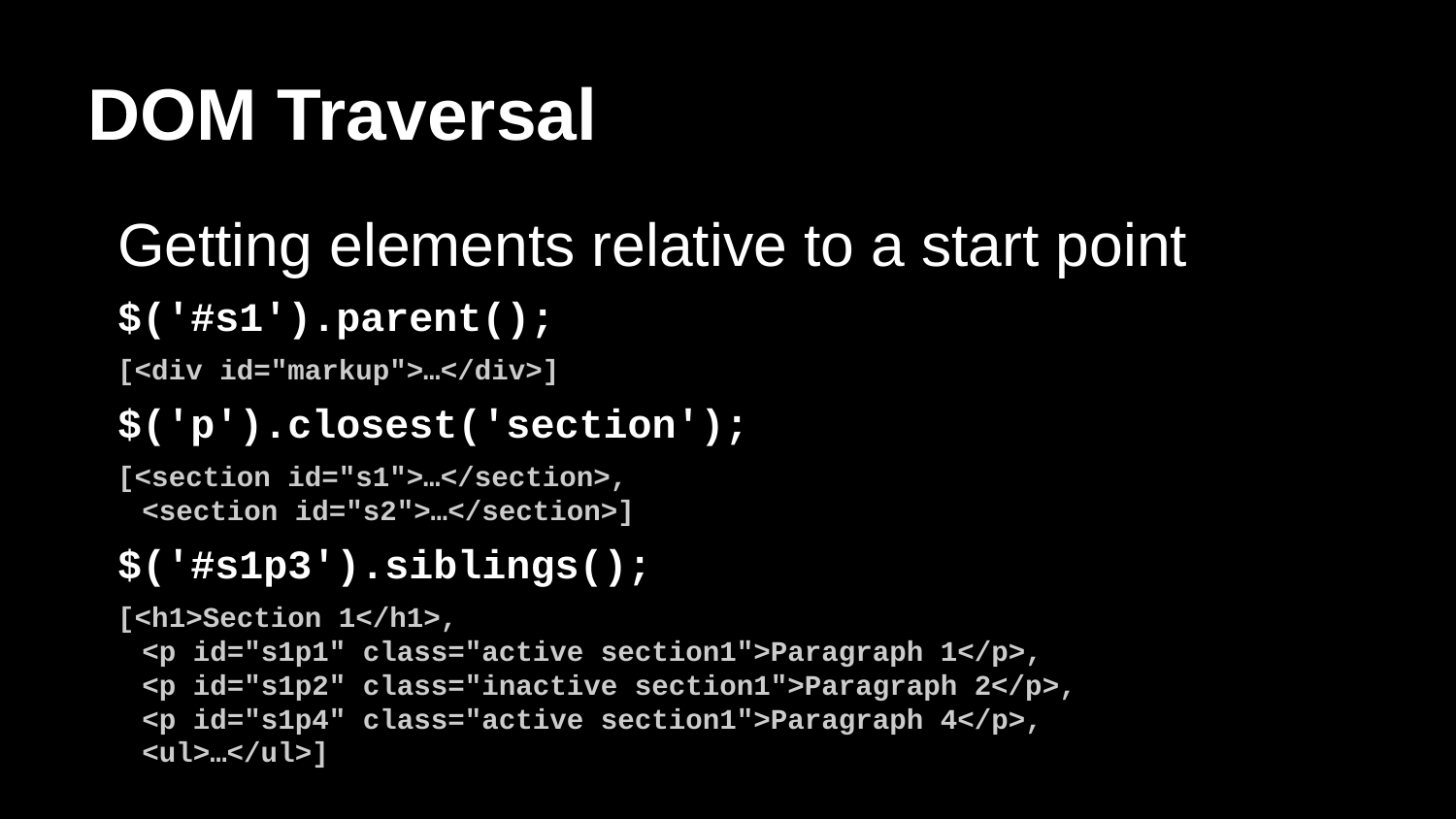

# DOM Traversal
Getting elements relative to a start point
$('#s1').parent();
[<div id="markup">​…​</div>]
$('p').closest('section');
[<section id=​"s1">​…​</section>,
<section id=​"s2">​…​</section>]
$('#s1p3').siblings();
[<h1>​Section 1​</h1>,
<p id=​"s1p1" class=​"active section1">​Paragraph 1</p>,
<p id=​"s1p2" class=​"inactive section1">​Paragraph 2​</p>,
<p id=​"s1p4" class=​"active section1">​Paragraph 4</p>,
<ul>​…​</ul>]